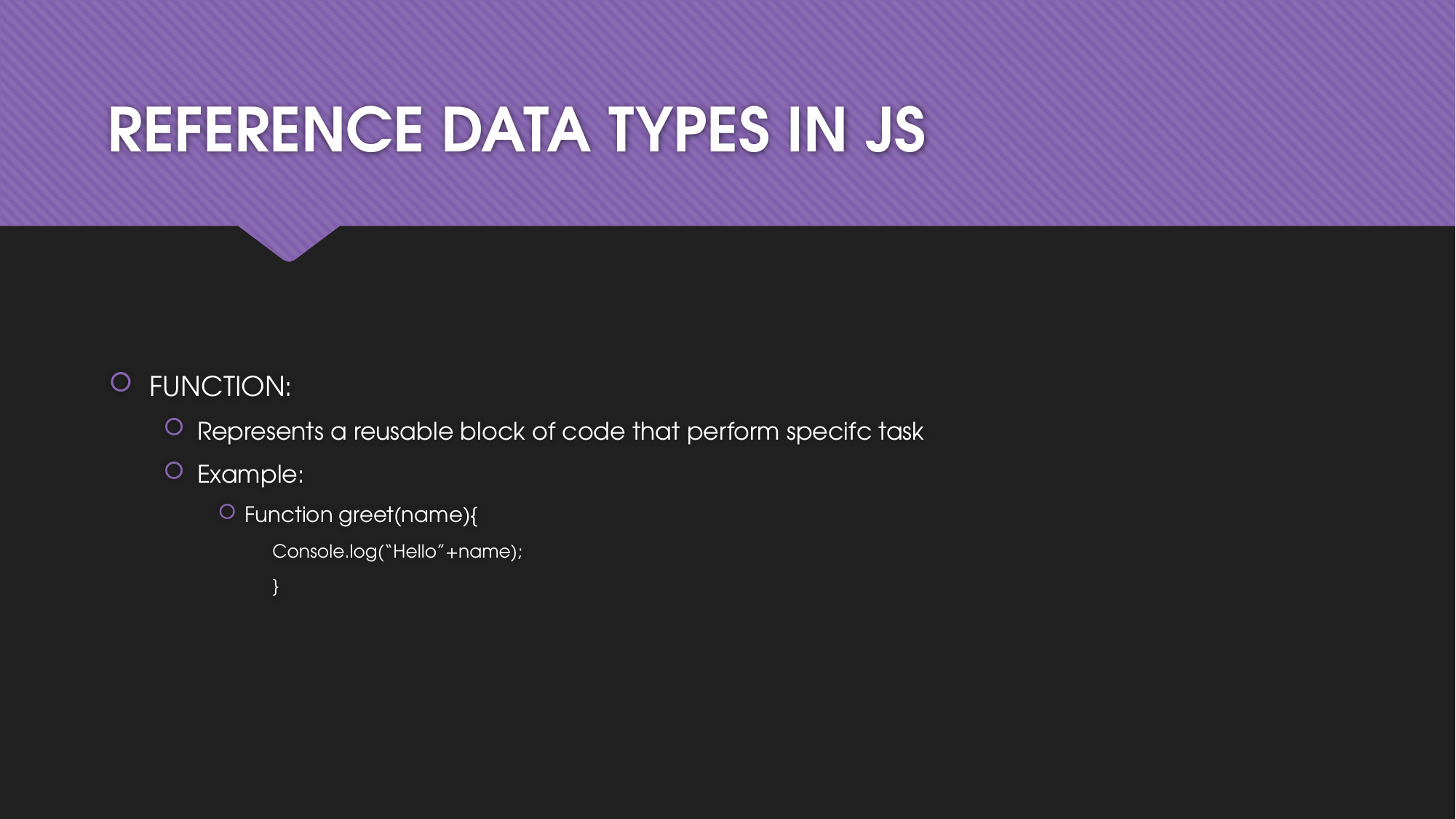

# REFERENCE DATA TYPES IN JS
FUNCTION:
Represents a reusable block of code that perform specifc task
Example:
Function greet(name){
Console.log(“Hello”+name);
}